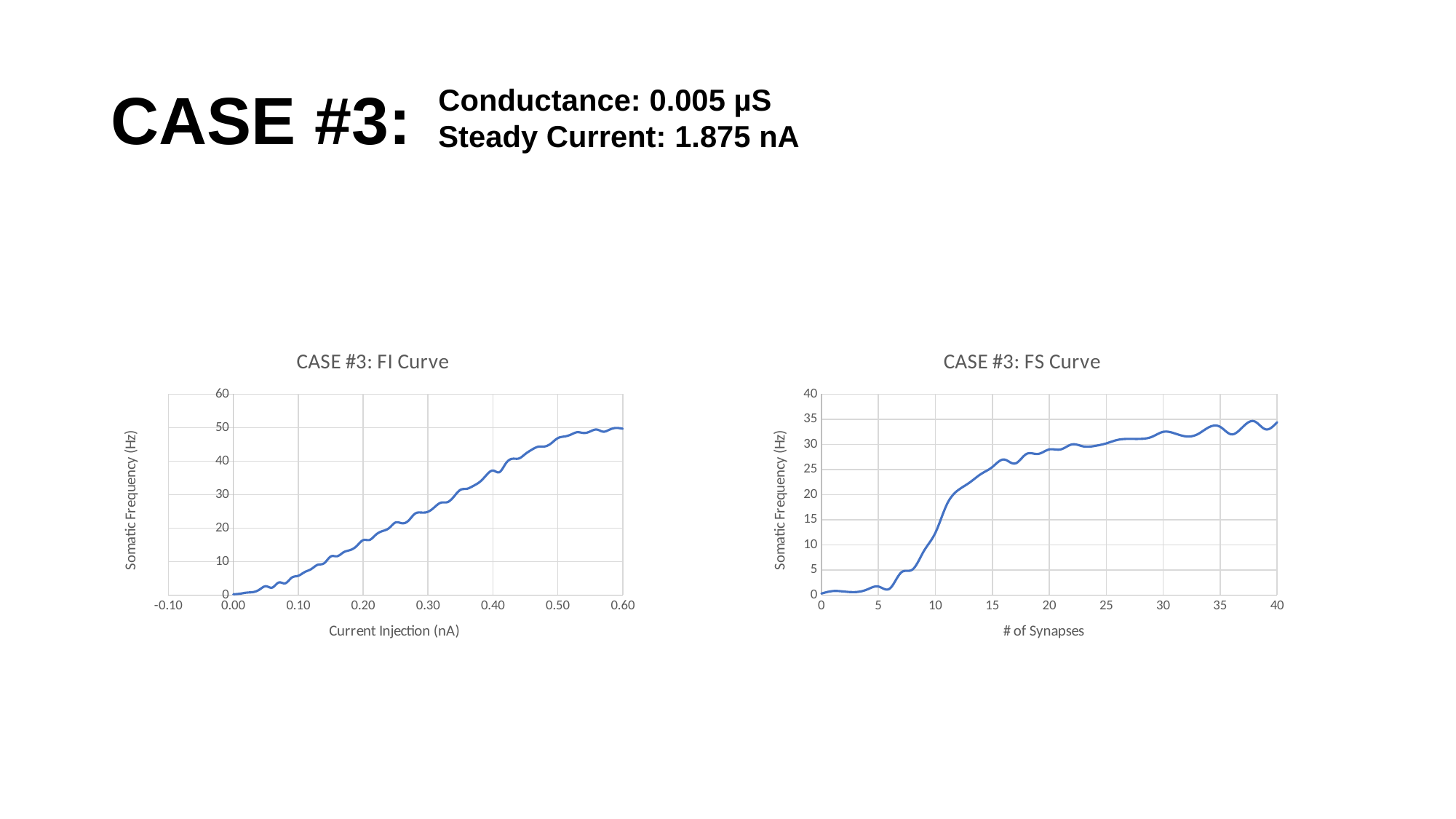

# CASE #3:
Conductance: 0.005 µS
Steady Current: 1.875 nA

### Chart: CASE #3: FI Curve

| Category |  |
|---|---|

### Chart: CASE #3: FS Curve

| Category |  |
|---|---|